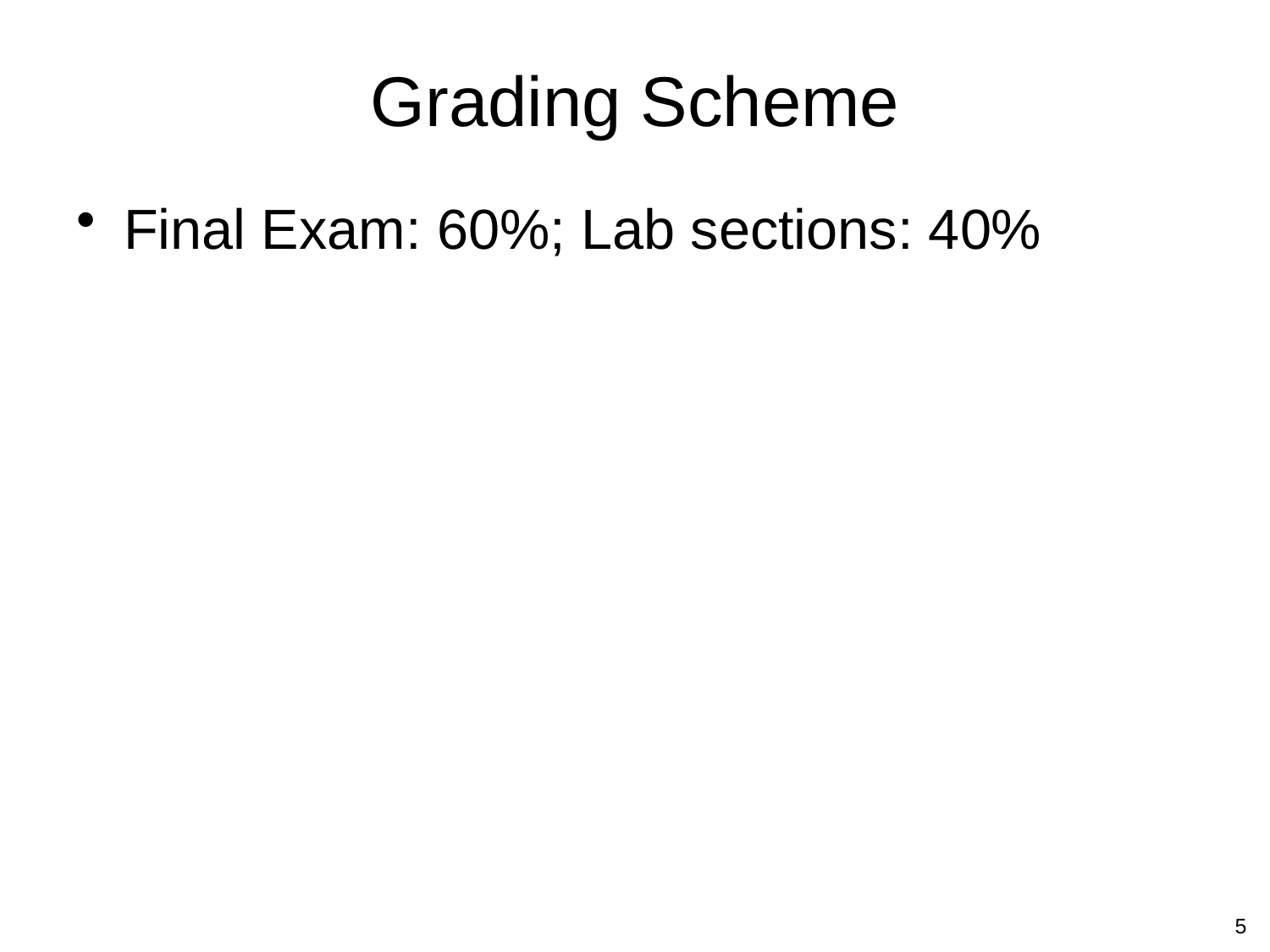

# Grading Scheme
Final Exam: 60%; Lab sections: 40%

5